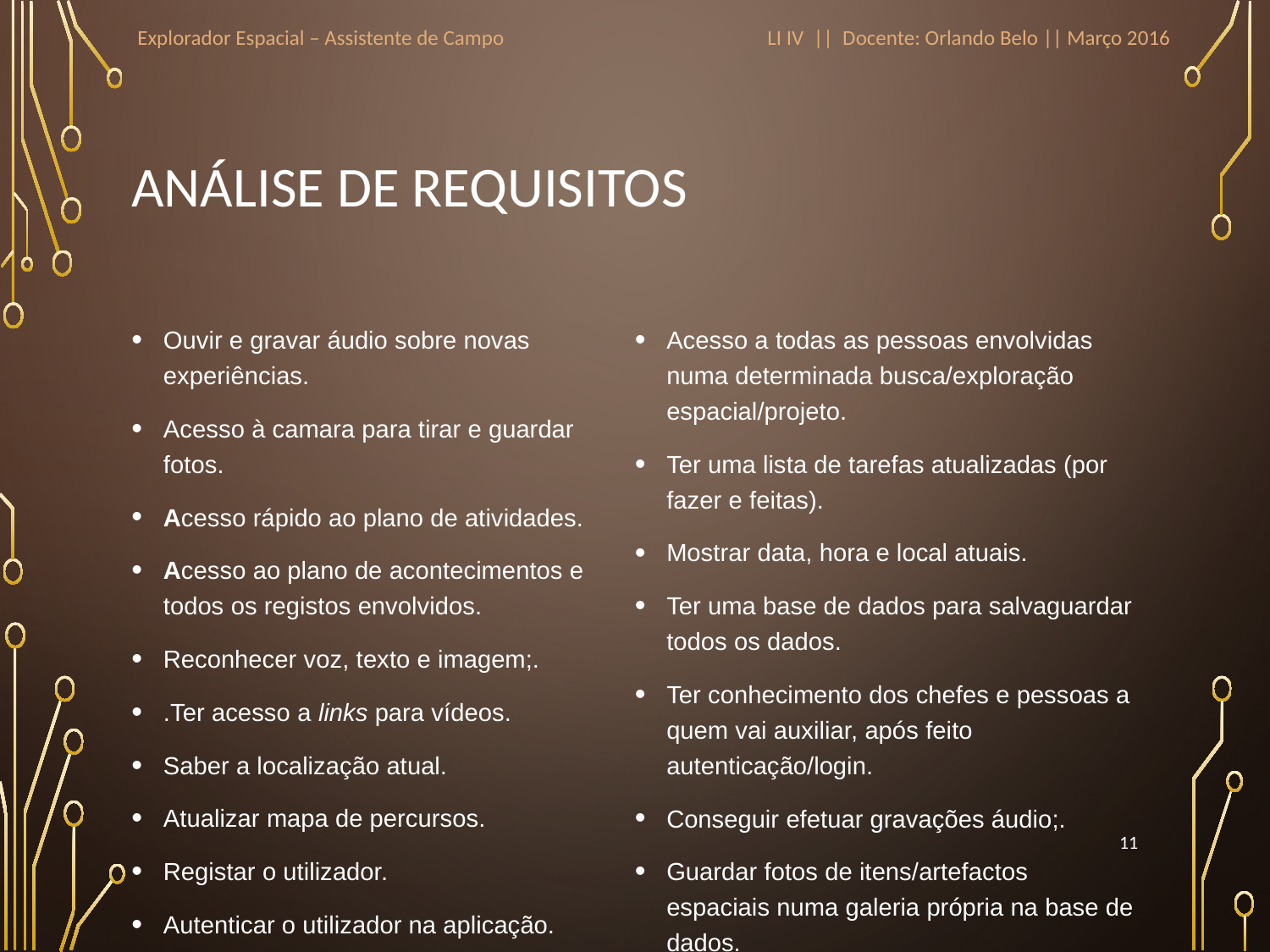

Explorador Espacial – Assistente de Campo
LI IV  ||  Docente: Orlando Belo || Março 2016
# Análise de Requisitos
Ouvir e gravar áudio sobre novas experiências.
Acesso à camara para tirar e guardar fotos.
Acesso rápido ao plano de atividades.
Acesso ao plano de acontecimentos e todos os registos envolvidos.
Reconhecer voz, texto e imagem;.
.Ter acesso a links para vídeos.
Saber a localização atual.
Atualizar mapa de percursos.
Registar o utilizador.
Autenticar o utilizador na aplicação.
Acesso a todas as pessoas envolvidas numa determinada busca/exploração espacial/projeto.
Ter uma lista de tarefas atualizadas (por fazer e feitas).
Mostrar data, hora e local atuais.
Ter uma base de dados para salvaguardar todos os dados.
Ter conhecimento dos chefes e pessoas a quem vai auxiliar, após feito autenticação/login.
Conseguir efetuar gravações áudio;.
Guardar fotos de itens/artefactos espaciais numa galeria própria na base de dados.
11